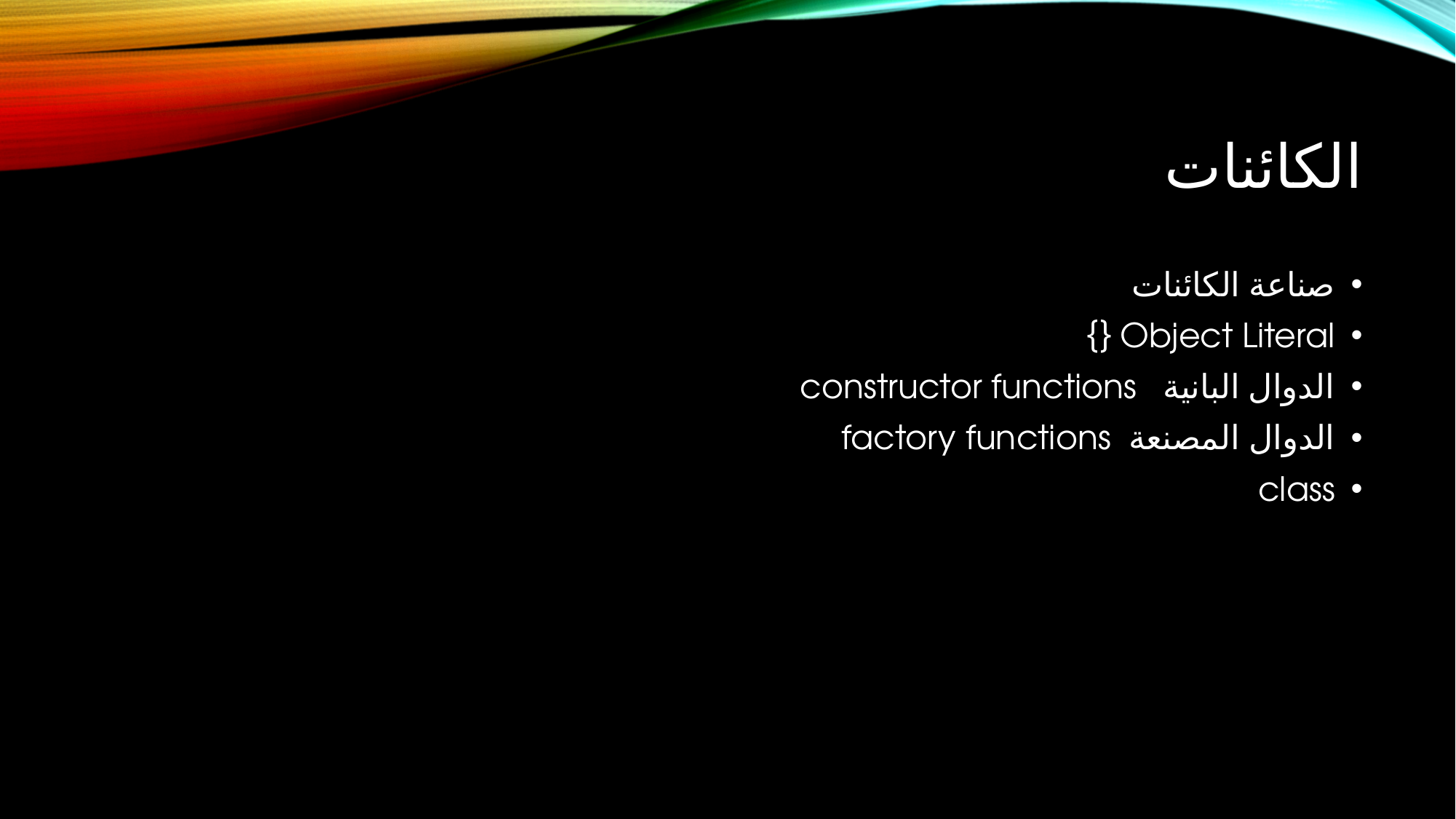

# الكائنات
صناعة الكائنات
Object Literal {}
الدوال البانية   constructor functions
الدوال المصنعة  factory functions
class